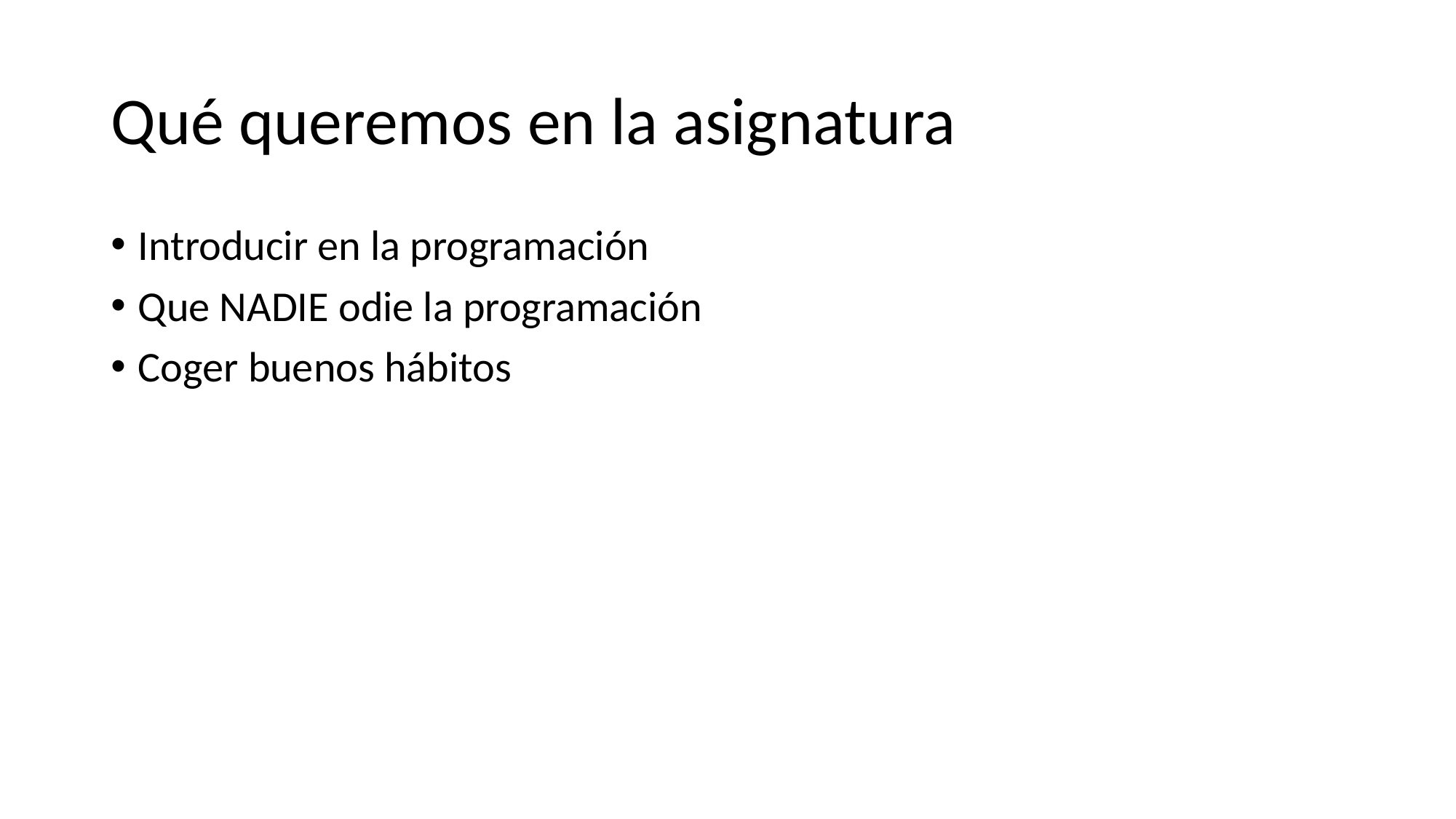

# Qué queremos en la asignatura
Introducir en la programación
Que NADIE odie la programación
Coger buenos hábitos